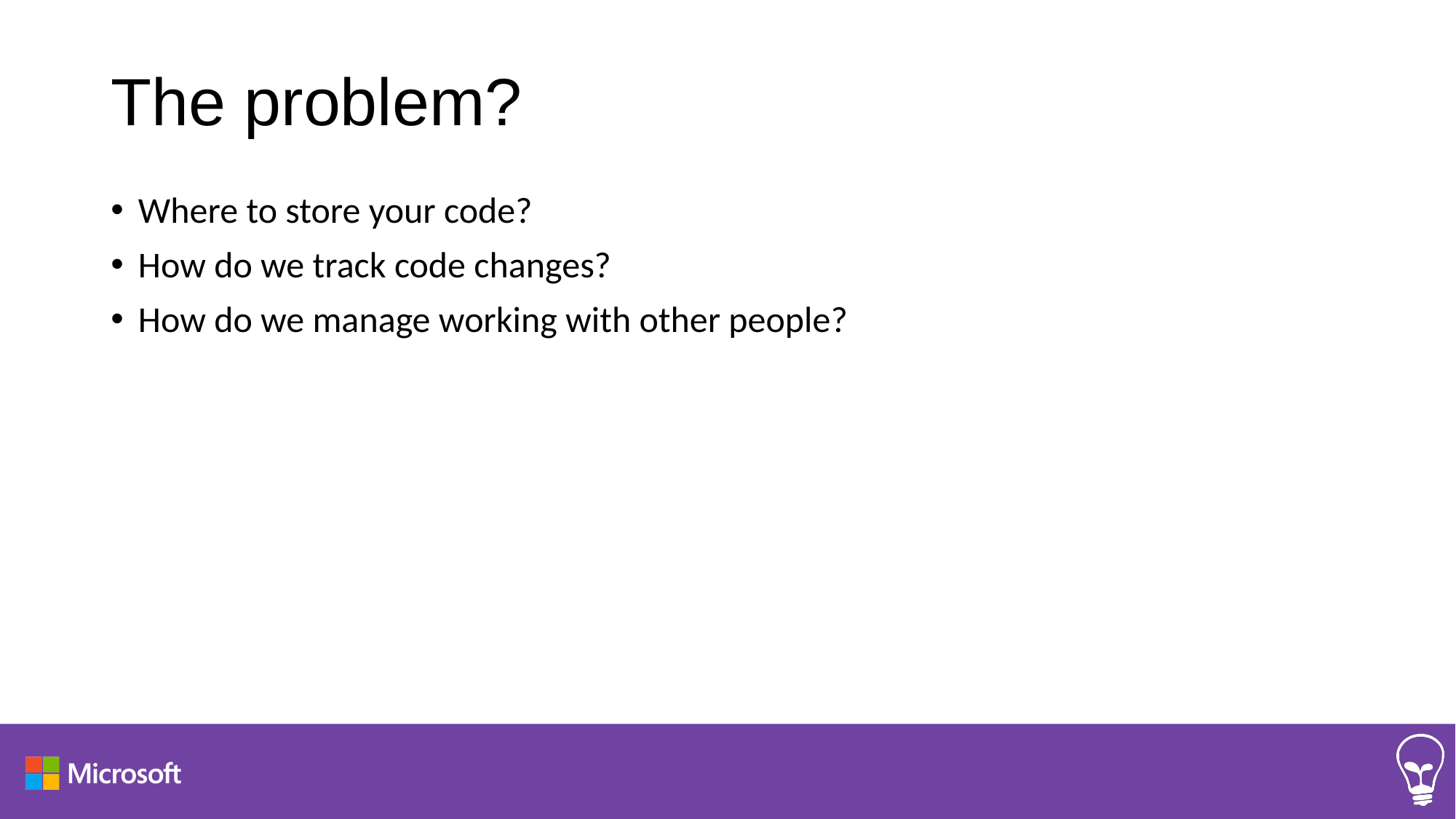

# The problem?
Where to store your code?
How do we track code changes?
How do we manage working with other people?